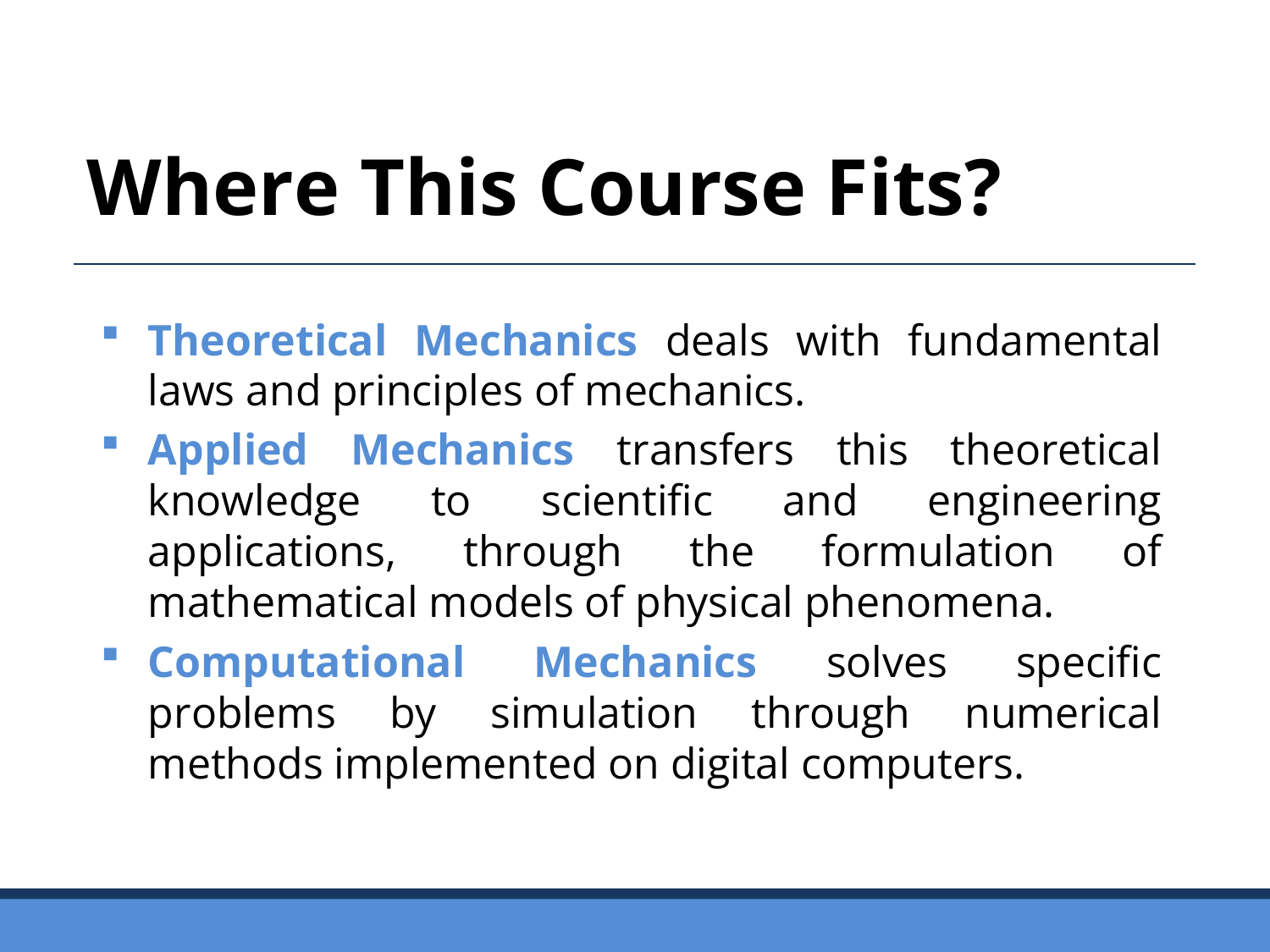

Where This Course Fits?
Theoretical Mechanics deals with fundamental laws and principles of mechanics.
Applied Mechanics transfers this theoretical knowledge to scientific and engineering applications, through the formulation of mathematical models of physical phenomena.
Computational Mechanics solves specific problems by simulation through numerical methods implemented on digital computers.